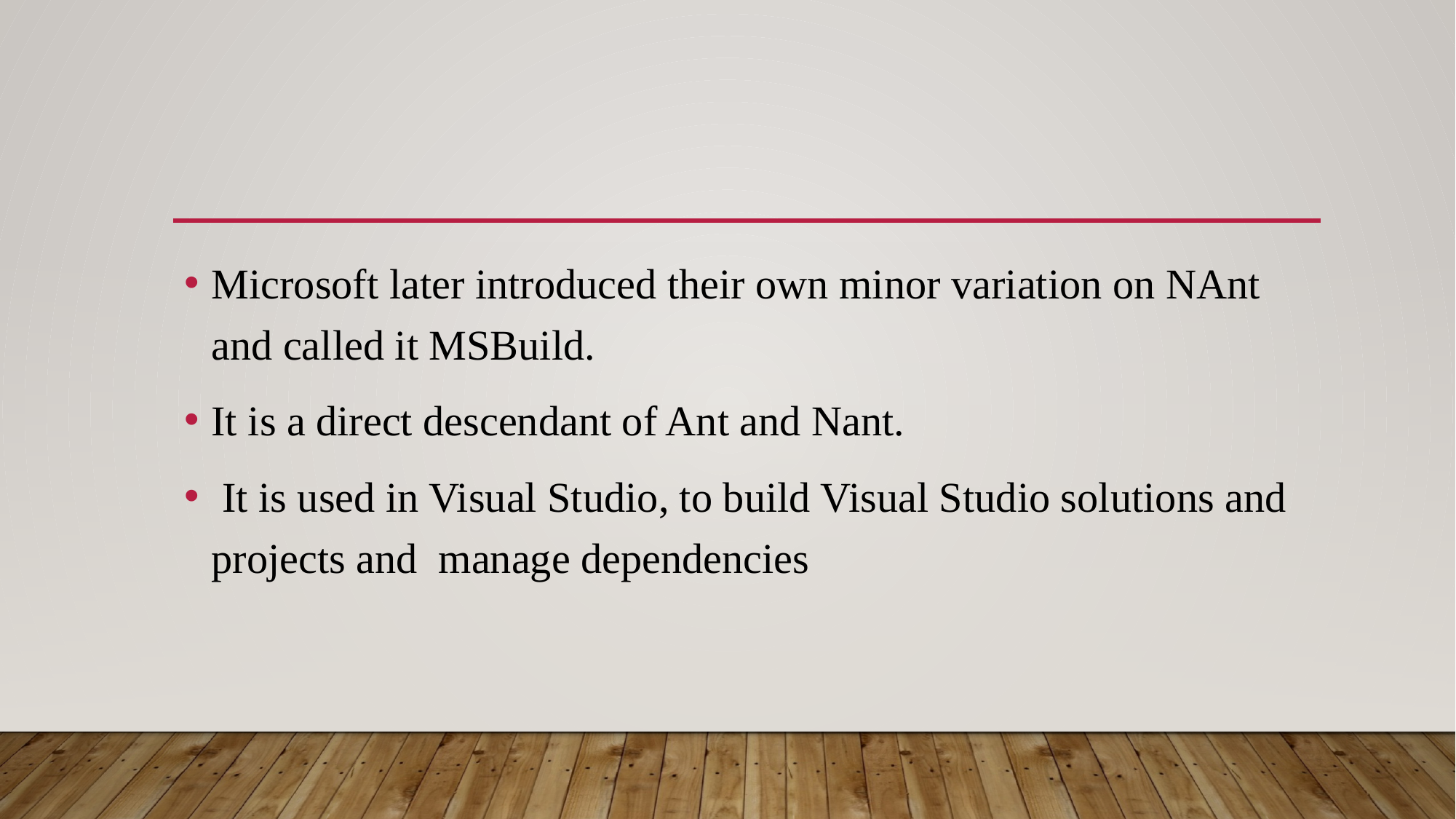

#
Microsoft later introduced their own minor variation on NAnt and called it MSBuild.
It is a direct descendant of Ant and Nant.
 It is used in Visual Studio, to build Visual Studio solutions and projects and  manage dependencies